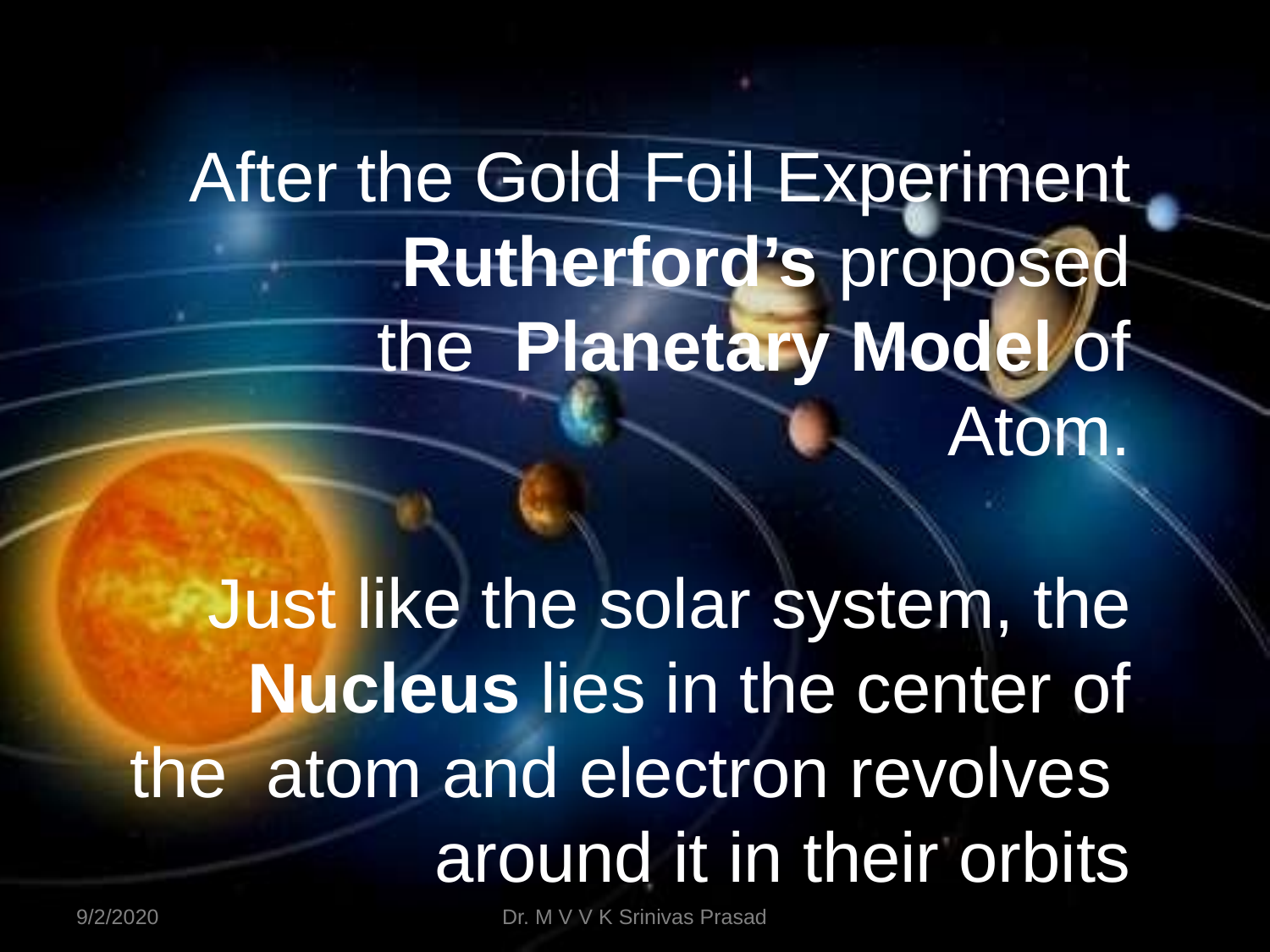

After the Gold Foil Experiment  Rutherford’s proposed the  Planetary Model of Atom.

Just like the solar system, the  Nucleus lies in the center of the  atom and electron revolves  around it in their orbits
9/2/2020
Dr. M V V K Srinivas Prasad
19